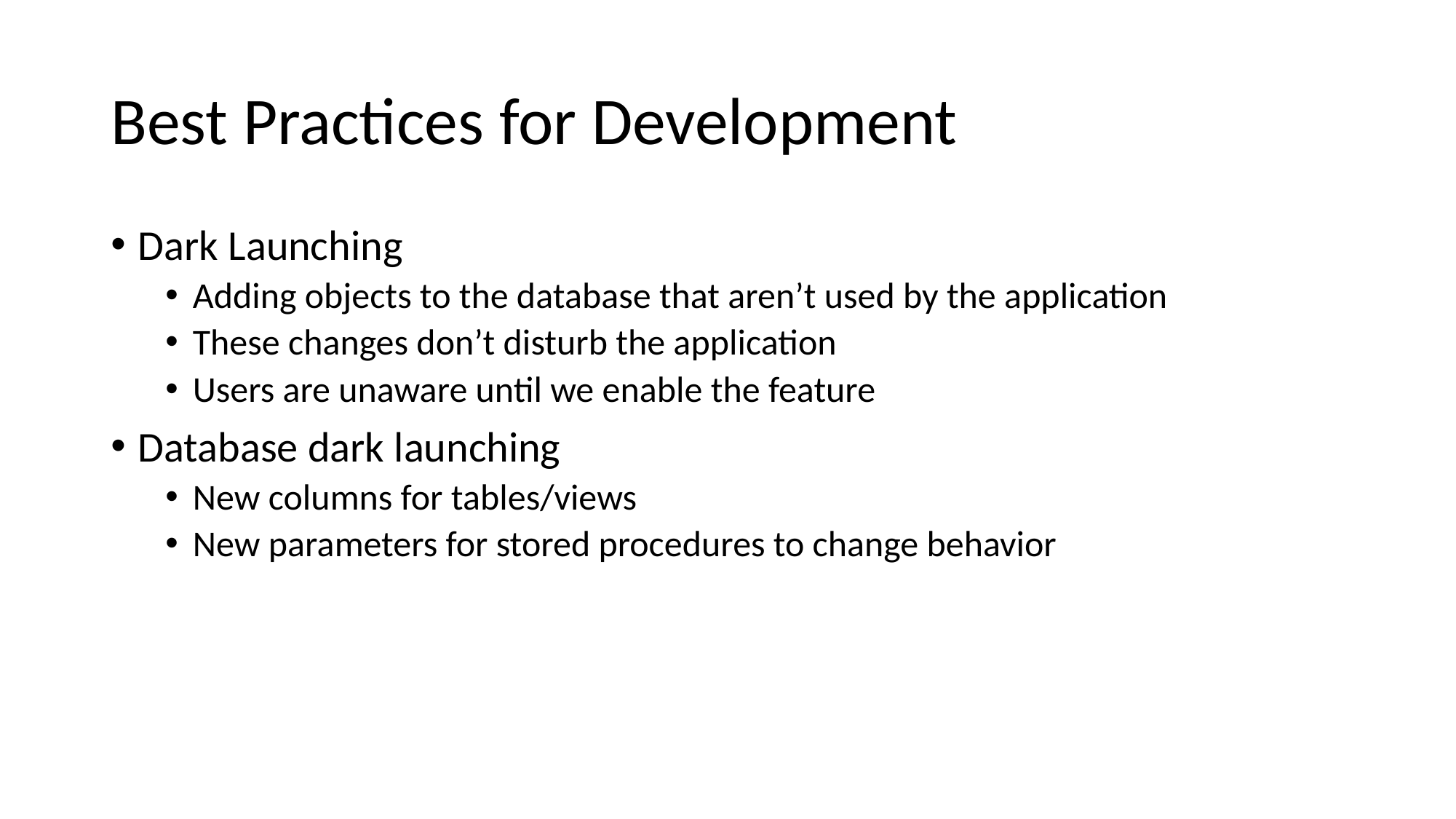

# Best Practices for Development
Dark Launching
Adding objects to the database that aren’t used by the application
These changes don’t disturb the application
Users are unaware until we enable the feature
Database dark launching
New columns for tables/views
New parameters for stored procedures to change behavior